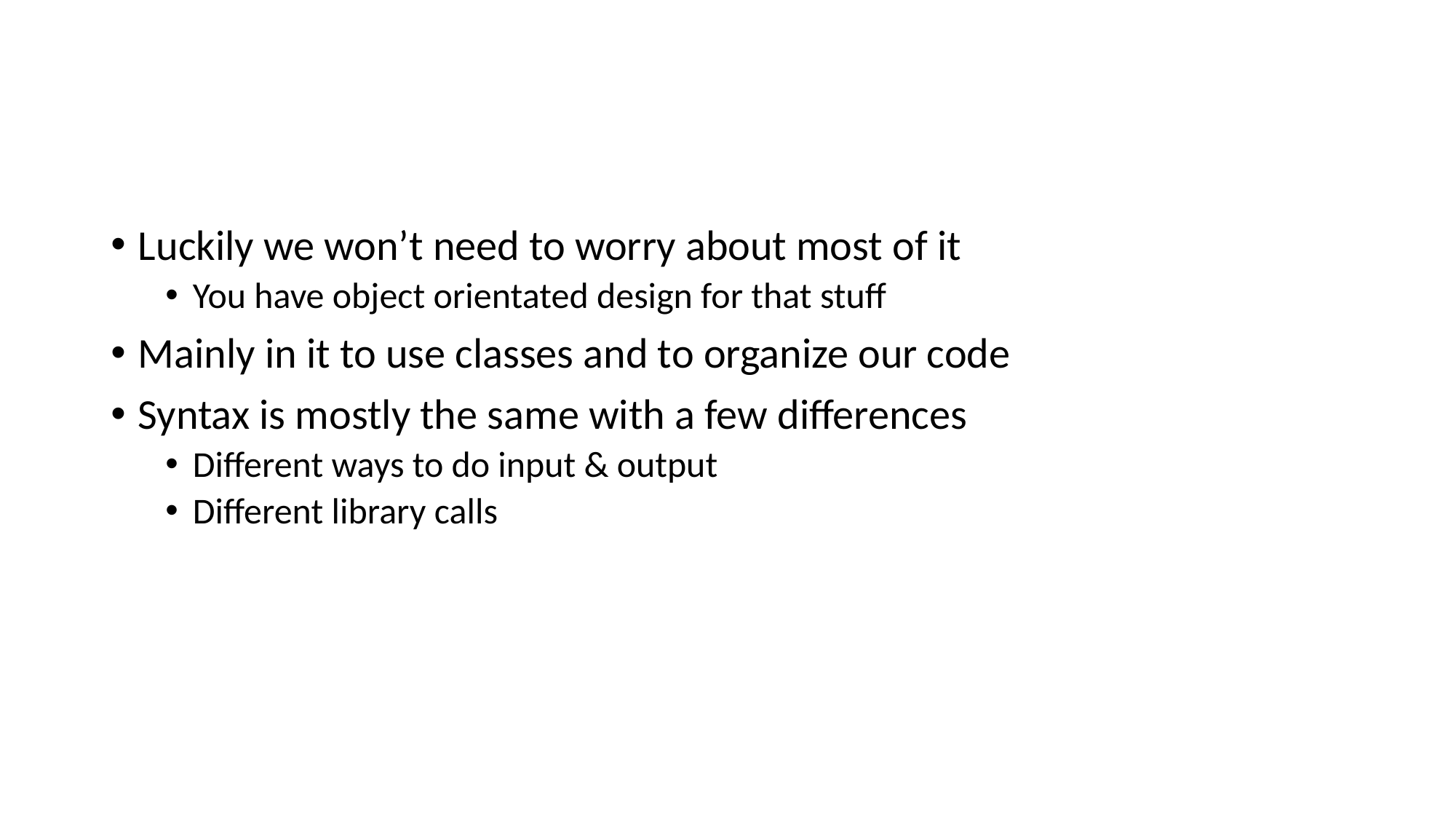

#
Luckily we won’t need to worry about most of it
You have object orientated design for that stuff
Mainly in it to use classes and to organize our code
Syntax is mostly the same with a few differences
Different ways to do input & output
Different library calls